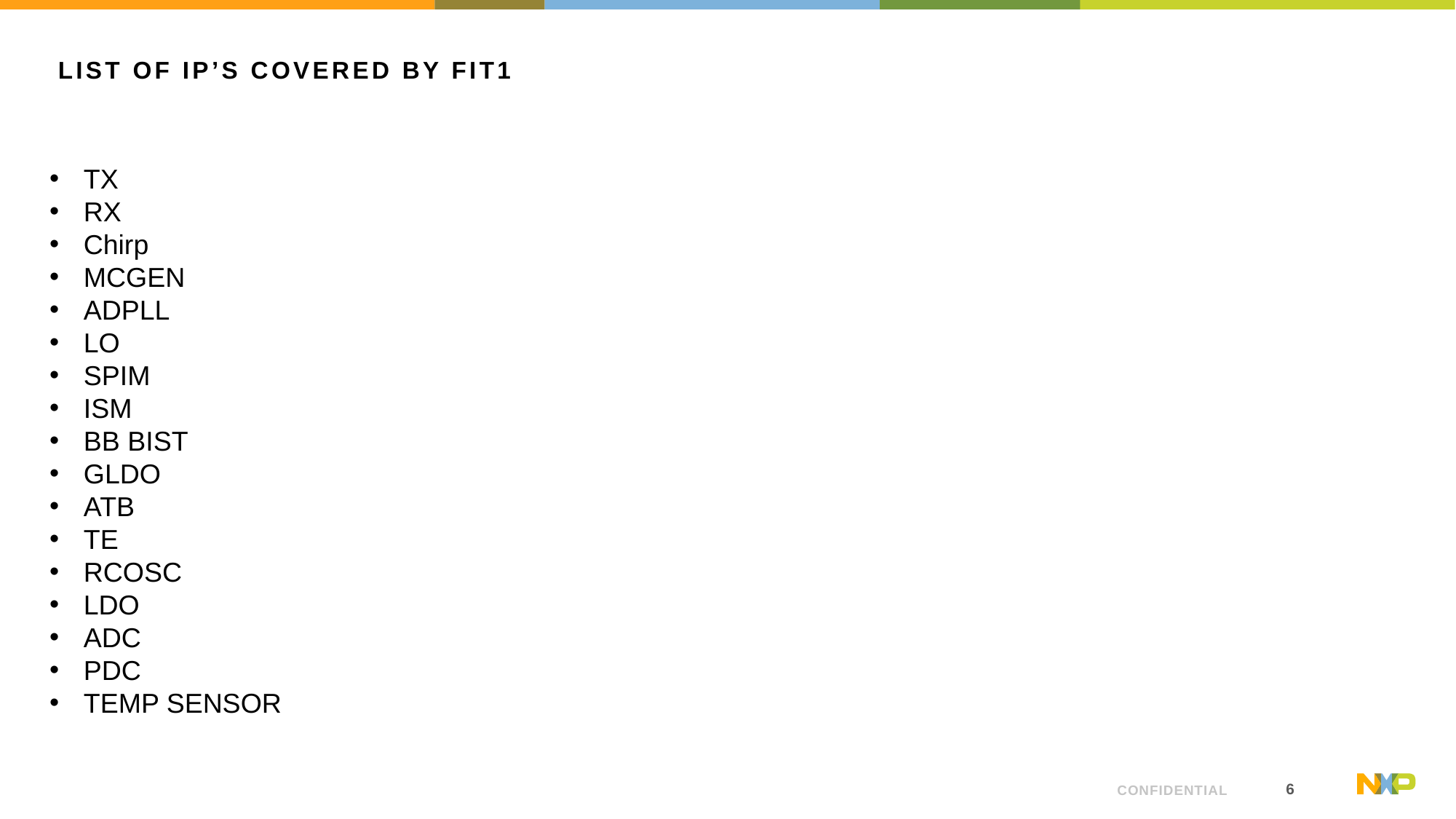

# List of IP’s Covered by FIT1
TX
RX
Chirp
MCGEN
ADPLL
LO
SPIM
ISM
BB BIST
GLDO
ATB
TE
RCOSC
LDO
ADC
PDC
TEMP SENSOR